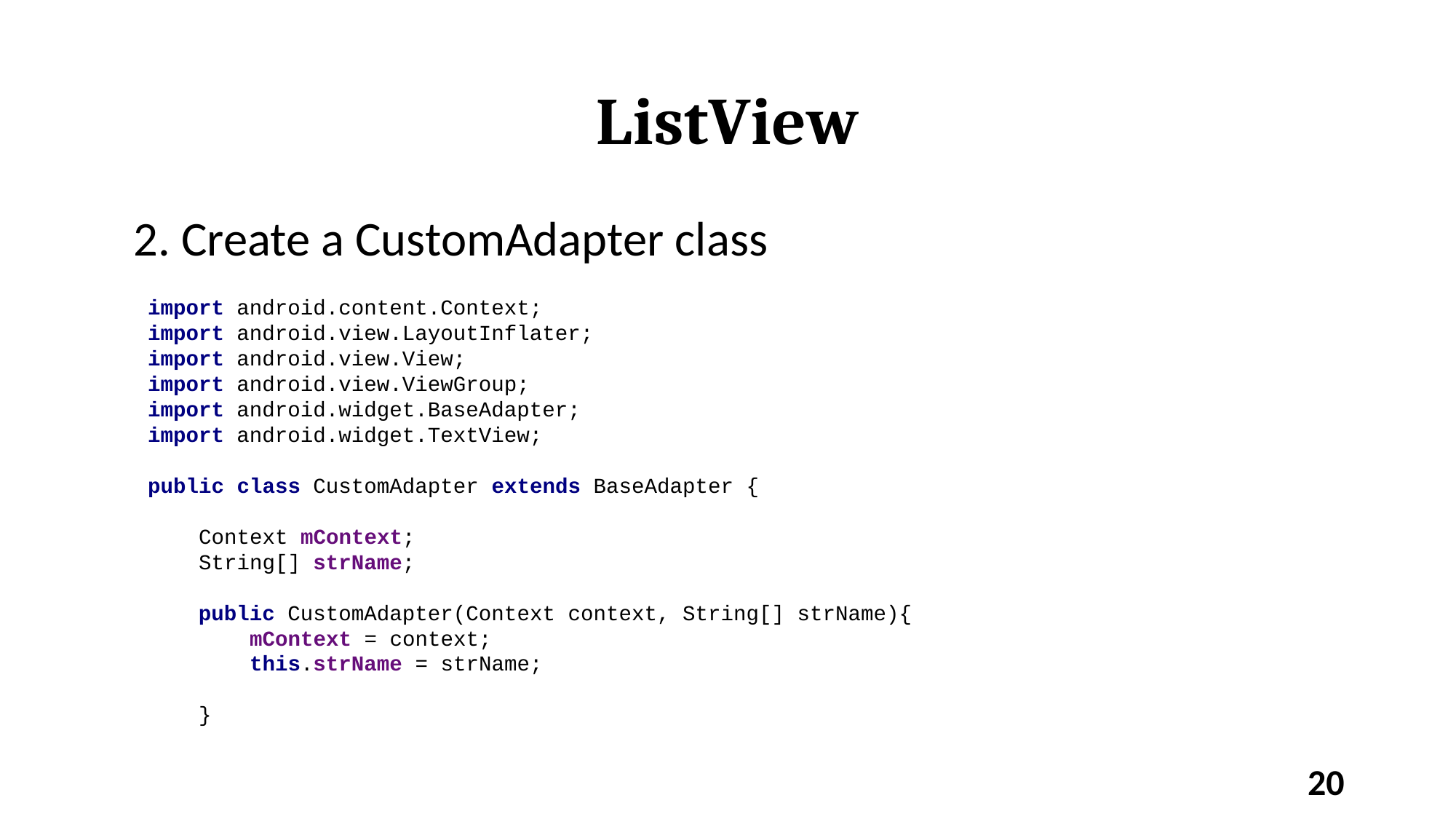

# ListView

2. Create a CustomAdapter class

import android.content.Context;
import android.view.LayoutInflater;
import android.view.View;
import android.view.ViewGroup;
import android.widget.BaseAdapter;
import android.widget.TextView;
public class CustomAdapter extends BaseAdapter {
    Context mContext;
    String[] strName;
    public CustomAdapter(Context context, String[] strName){
        mContext = context;
        this.strName = strName;
    }
20